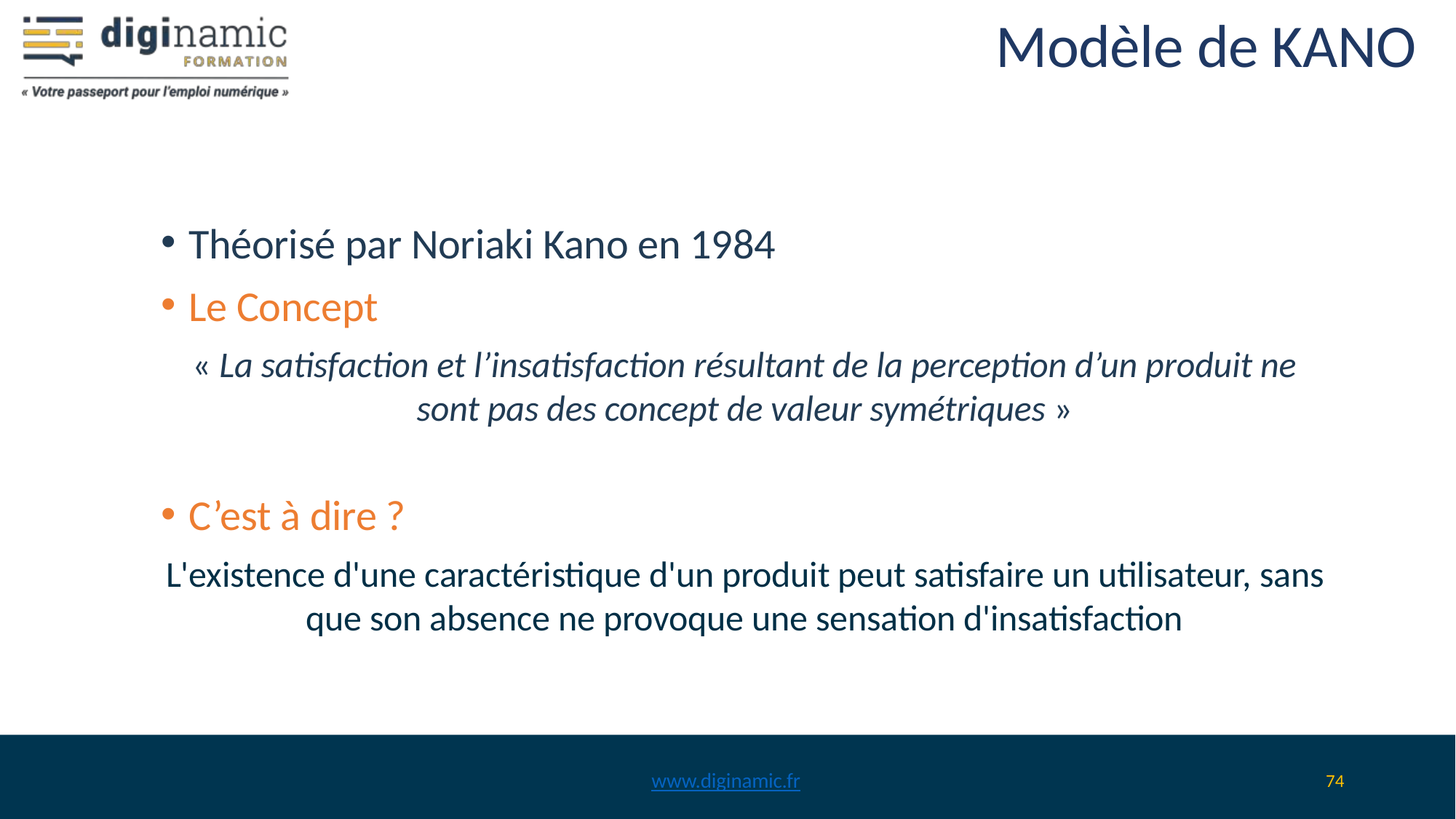

# Modèle de KANO
Théorisé par Noriaki Kano en 1984
Le Concept
« La satisfaction et l’insatisfaction résultant de la perception d’un produit ne sont pas des concept de valeur symétriques »

C’est à dire ?
L'existence d'une caractéristique d'un produit peut satisfaire un utilisateur, sans que son absence ne provoque une sensation d'insatisfaction
www.diginamic.fr
74